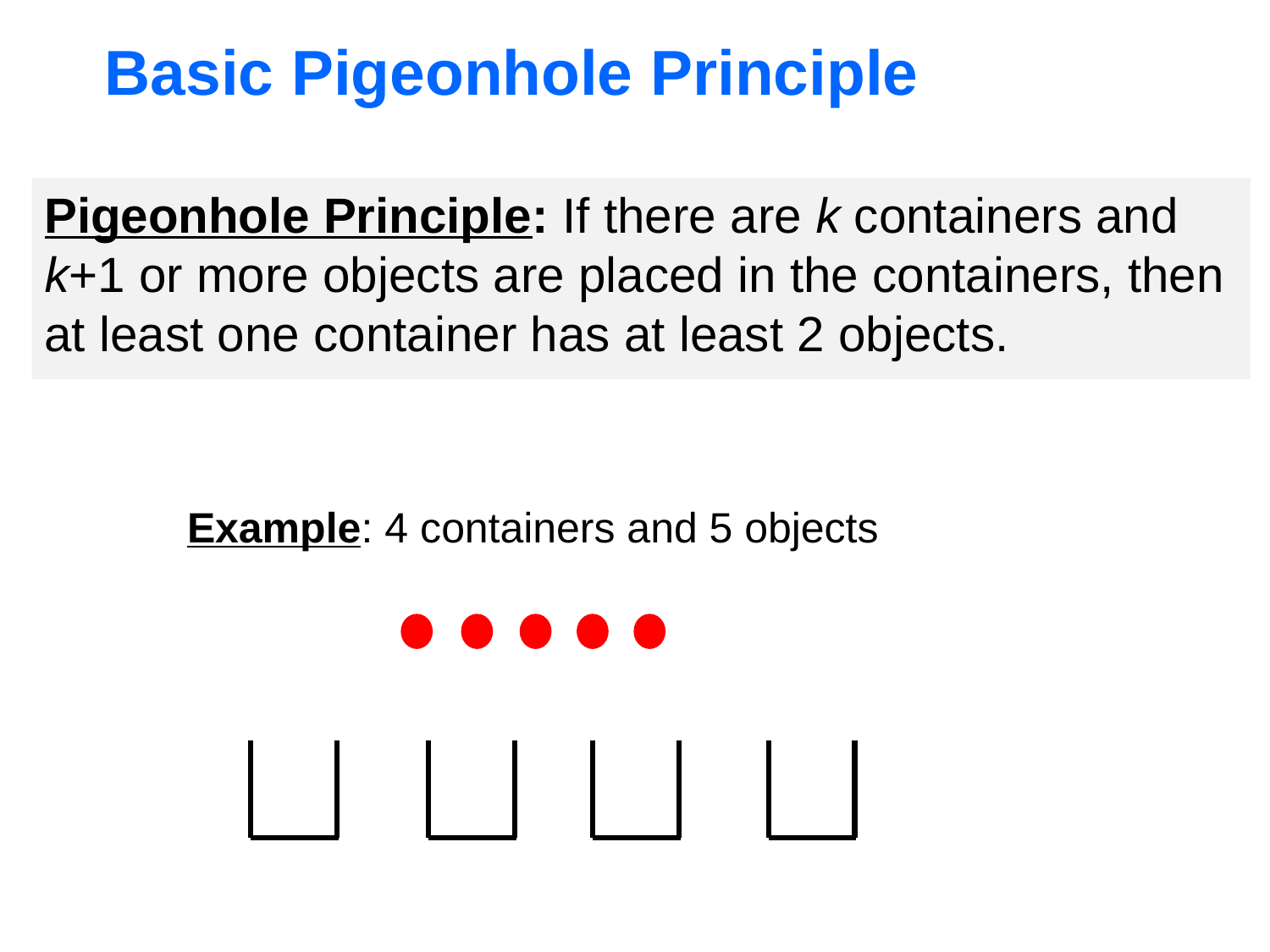

# Basic Pigeonhole Principle
Pigeonhole Principle: If there are k containers and k+1 or more objects are placed in the containers, then at least one container has at least 2 objects.

Example: 4 containers and 5 objects